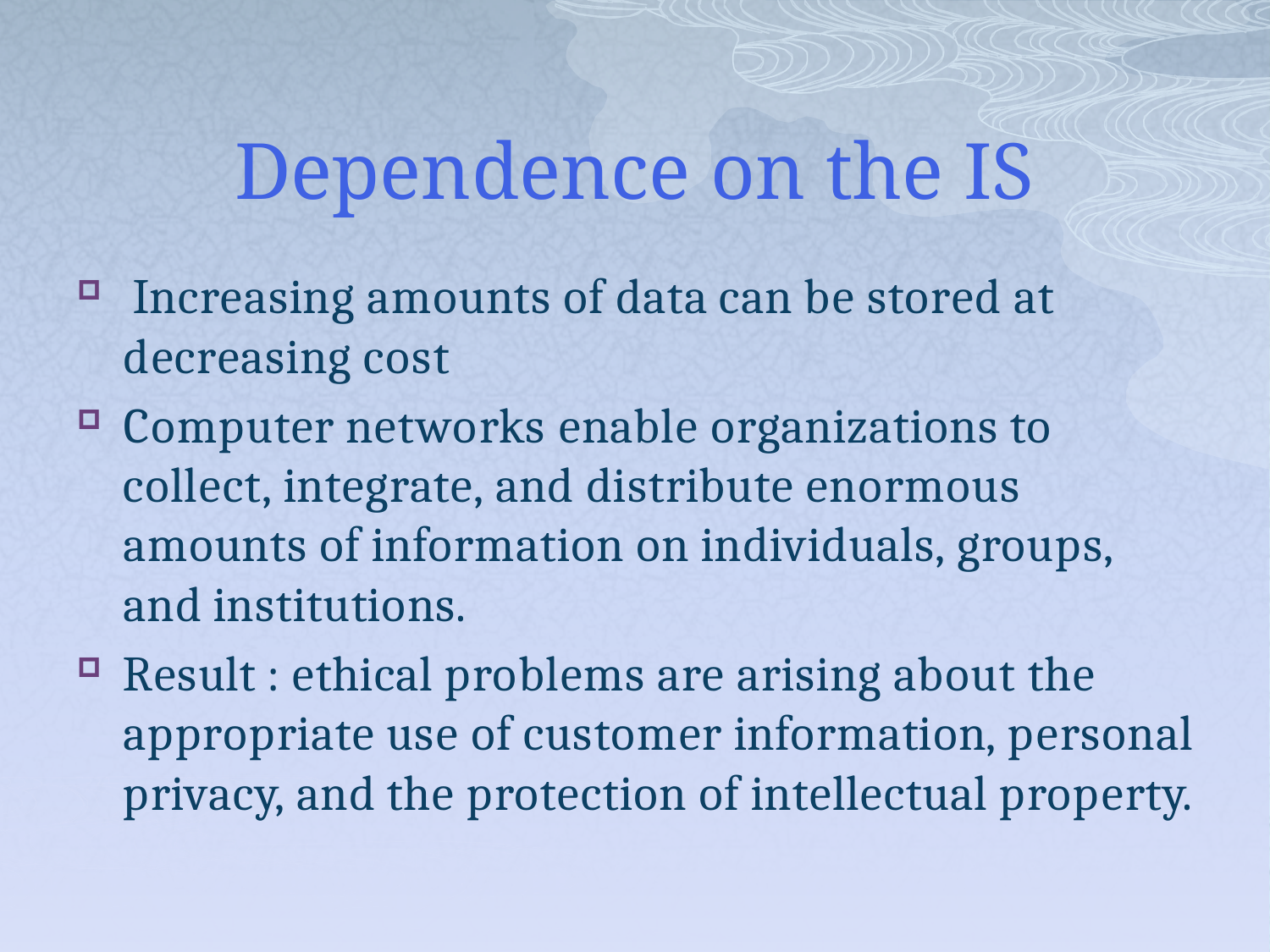

# Dependence on the IS
 Increasing amounts of data can be stored at decreasing cost
Computer networks enable organizations to collect, integrate, and distribute enormous amounts of information on individuals, groups, and institutions.
Result : ethical problems are arising about the appropriate use of customer information, personal privacy, and the protection of intellectual property.